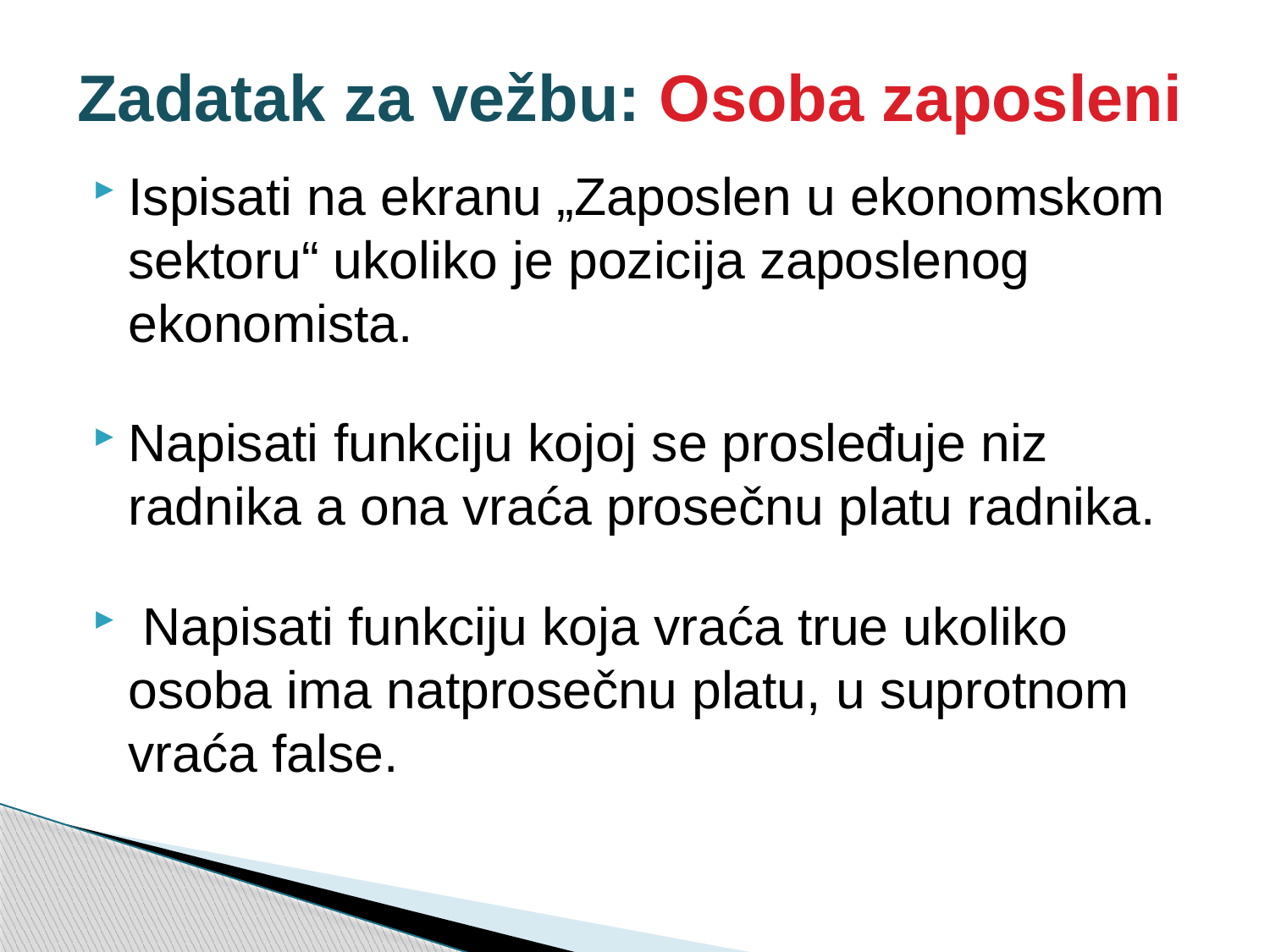

# Zadatak za vežbu: Osoba zaposleni
Ispisati na ekranu „Zaposlen u ekonomskom sektoru“ ukoliko je pozicija zaposlenog ekonomista.

Napisati funkciju kojoj se prosleđuje niz radnika a ona vraća prosečnu platu radnika.

 Napisati funkciju koja vraća true ukoliko osoba ima natprosečnu platu, u suprotnom vraća false.